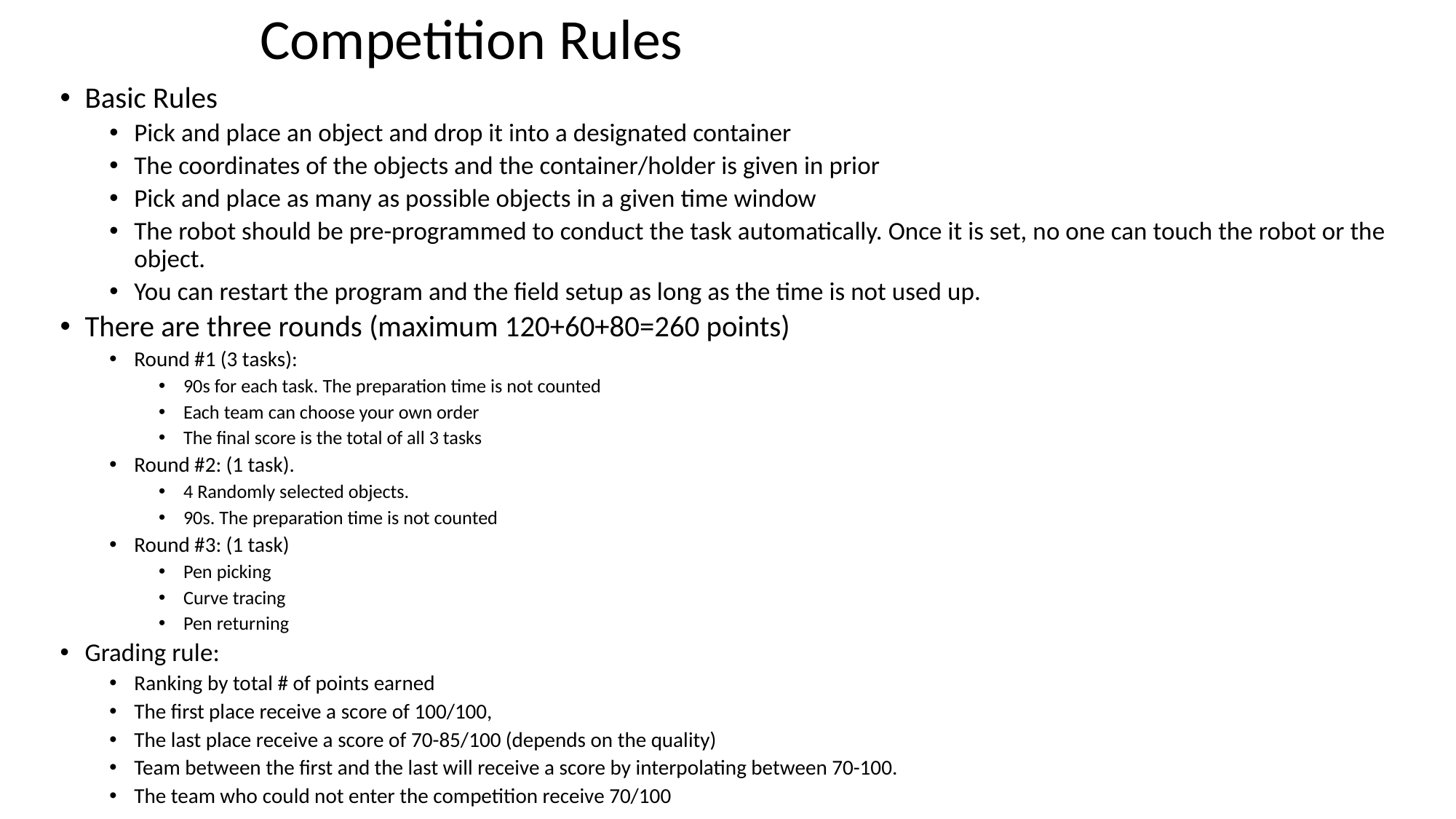

# Competition Rules
Basic Rules
Pick and place an object and drop it into a designated container
The coordinates of the objects and the container/holder is given in prior
Pick and place as many as possible objects in a given time window
The robot should be pre-programmed to conduct the task automatically. Once it is set, no one can touch the robot or the object.
You can restart the program and the field setup as long as the time is not used up.
There are three rounds (maximum 120+60+80=260 points)
Round #1 (3 tasks):
90s for each task. The preparation time is not counted
Each team can choose your own order
The final score is the total of all 3 tasks
Round #2: (1 task).
4 Randomly selected objects.
90s. The preparation time is not counted
Round #3: (1 task)
Pen picking
Curve tracing
Pen returning
Grading rule:
Ranking by total # of points earned
The first place receive a score of 100/100,
The last place receive a score of 70-85/100 (depends on the quality)
Team between the first and the last will receive a score by interpolating between 70-100.
The team who could not enter the competition receive 70/100